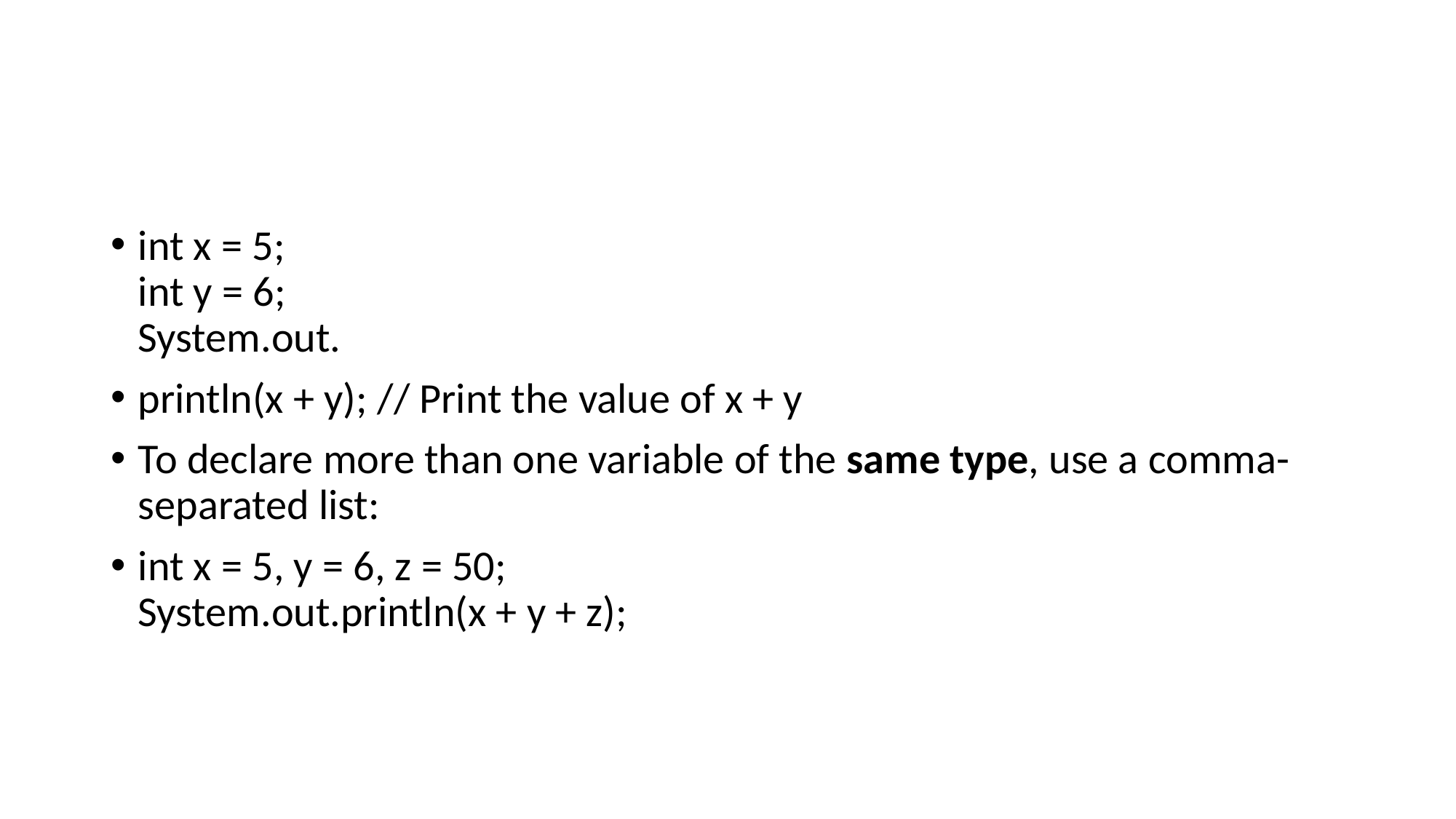

#
int x = 5;
int y = 6;
System.out.
println(x + y); // Print the value of x + y
To declare more than one variable of the same type, use a comma-separated list:
int x = 5, y = 6, z = 50;
System.out.println(x + y + z);